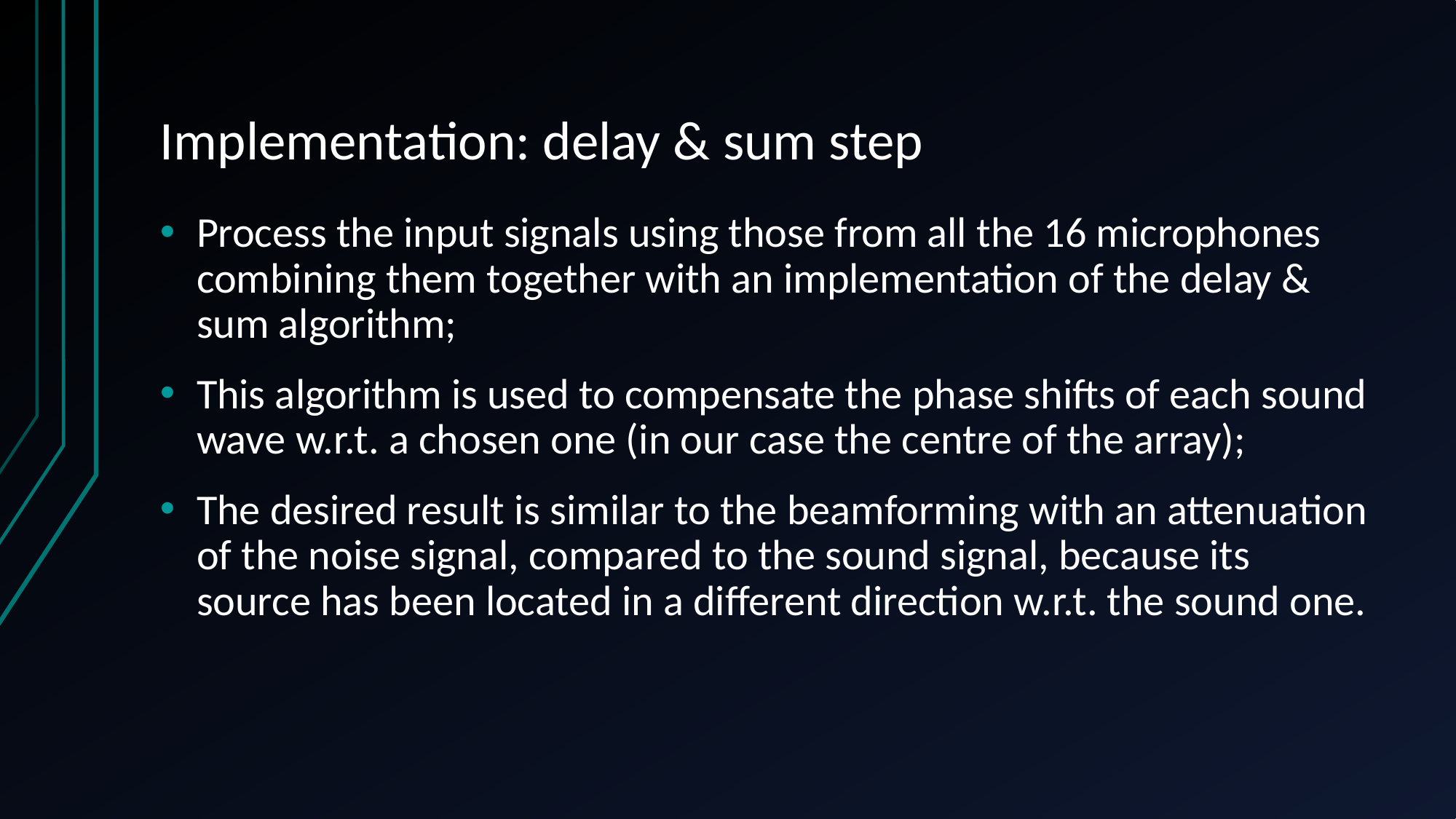

# Implementation: delay & sum step
Process the input signals using those from all the 16 microphones combining them together with an implementation of the delay & sum algorithm;
This algorithm is used to compensate the phase shifts of each sound wave w.r.t. a chosen one (in our case the centre of the array);
The desired result is similar to the beamforming with an attenuation of the noise signal, compared to the sound signal, because its source has been located in a different direction w.r.t. the sound one.